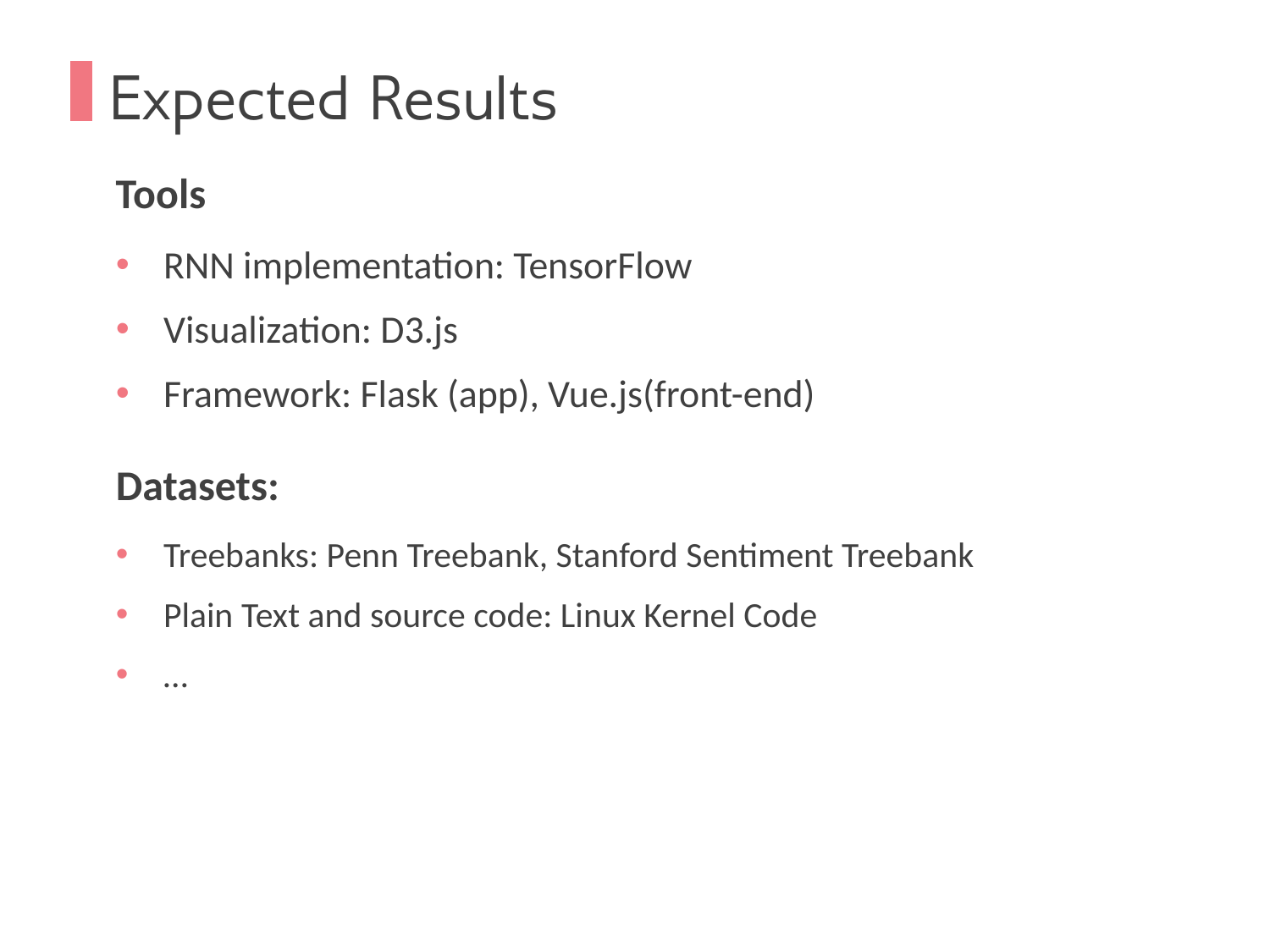

Expected Results

Tools
RNN implementation: TensorFlow
Visualization: D3.js
Framework: Flask (app), Vue.js(front-end)
Datasets:
Treebanks: Penn Treebank, Stanford Sentiment Treebank
Plain Text and source code: Linux Kernel Code
…